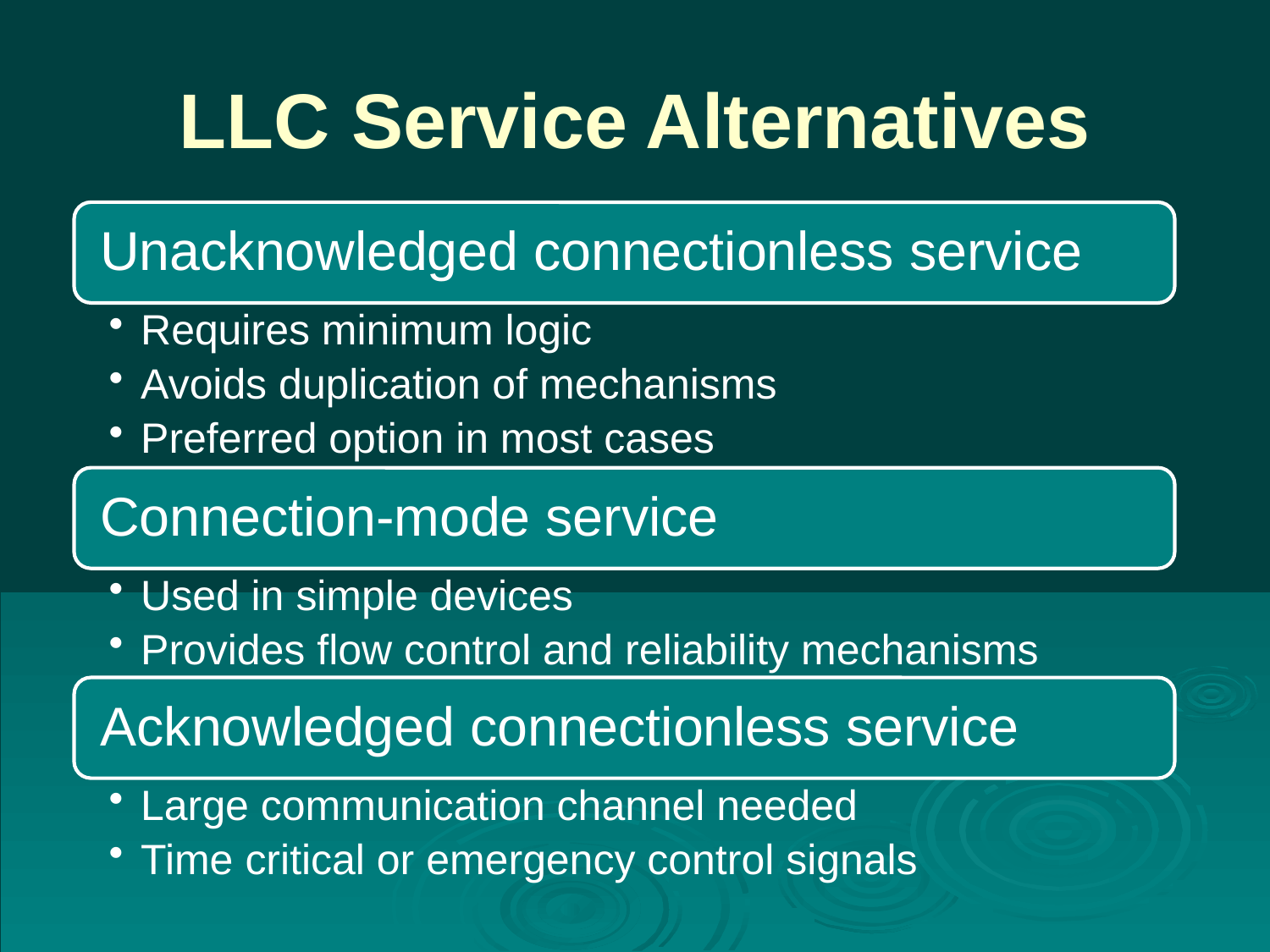

# LLC Service Alternatives
Unacknowledged connectionless service
Requires minimum logic
Avoids duplication of mechanisms
Preferred option in most cases
Connection-mode service
Used in simple devices
Provides flow control and reliability mechanisms
Acknowledged connectionless service
Large communication channel needed
Time critical or emergency control signals